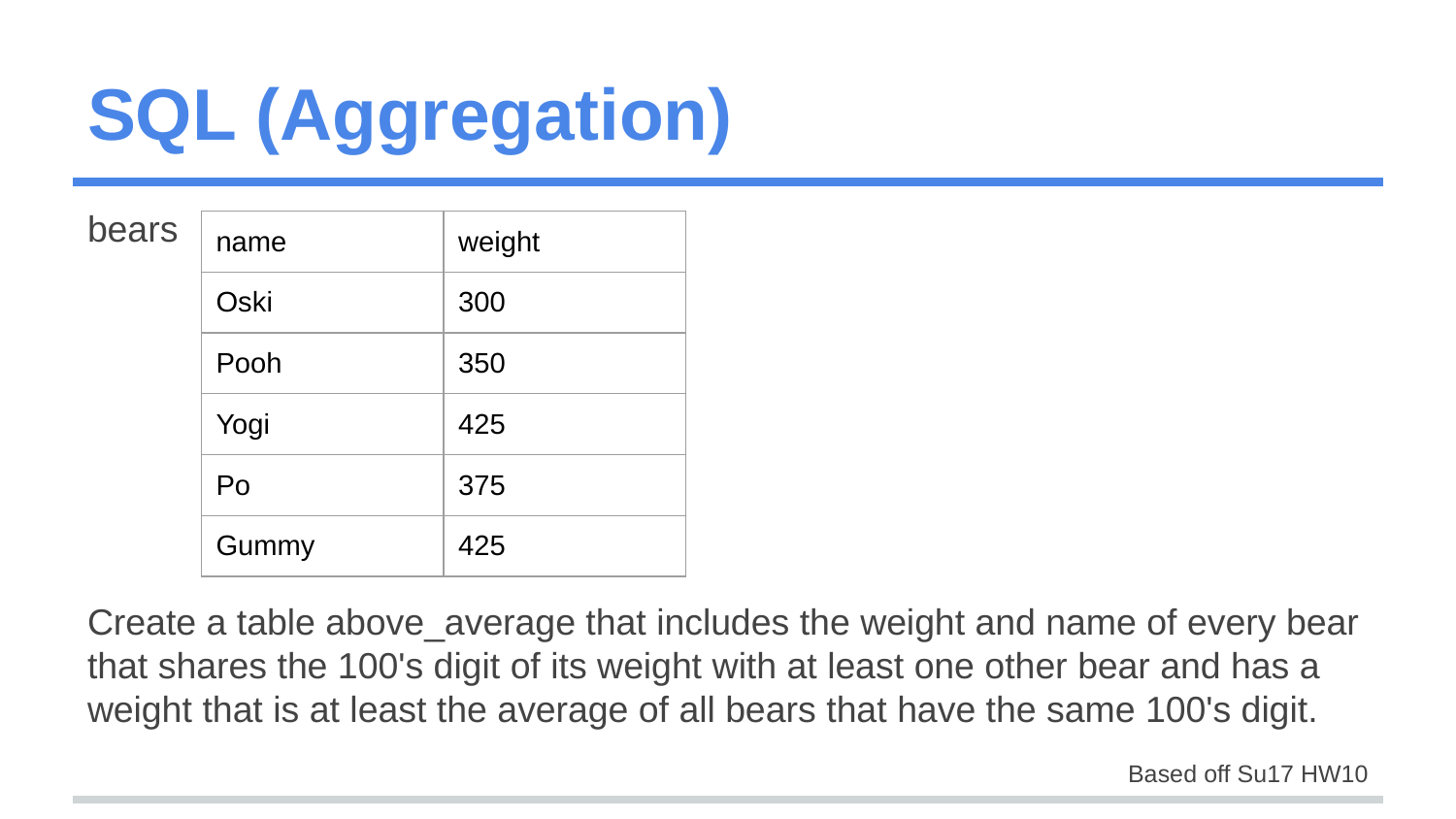

# SQL (Aggregation)
bears

Create a table above_average that includes the weight and name of every bear that shares the 100's digit of its weight with at least one other bear and has a weight that is at least the average of all bears that have the same 100's digit.

Based off Su17 HW10
| name | weight |
| --- | --- |
| Oski | 300 |
| Pooh | 350 |
| Yogi | 425 |
| Po | 375 |
| Gummy | 425 |